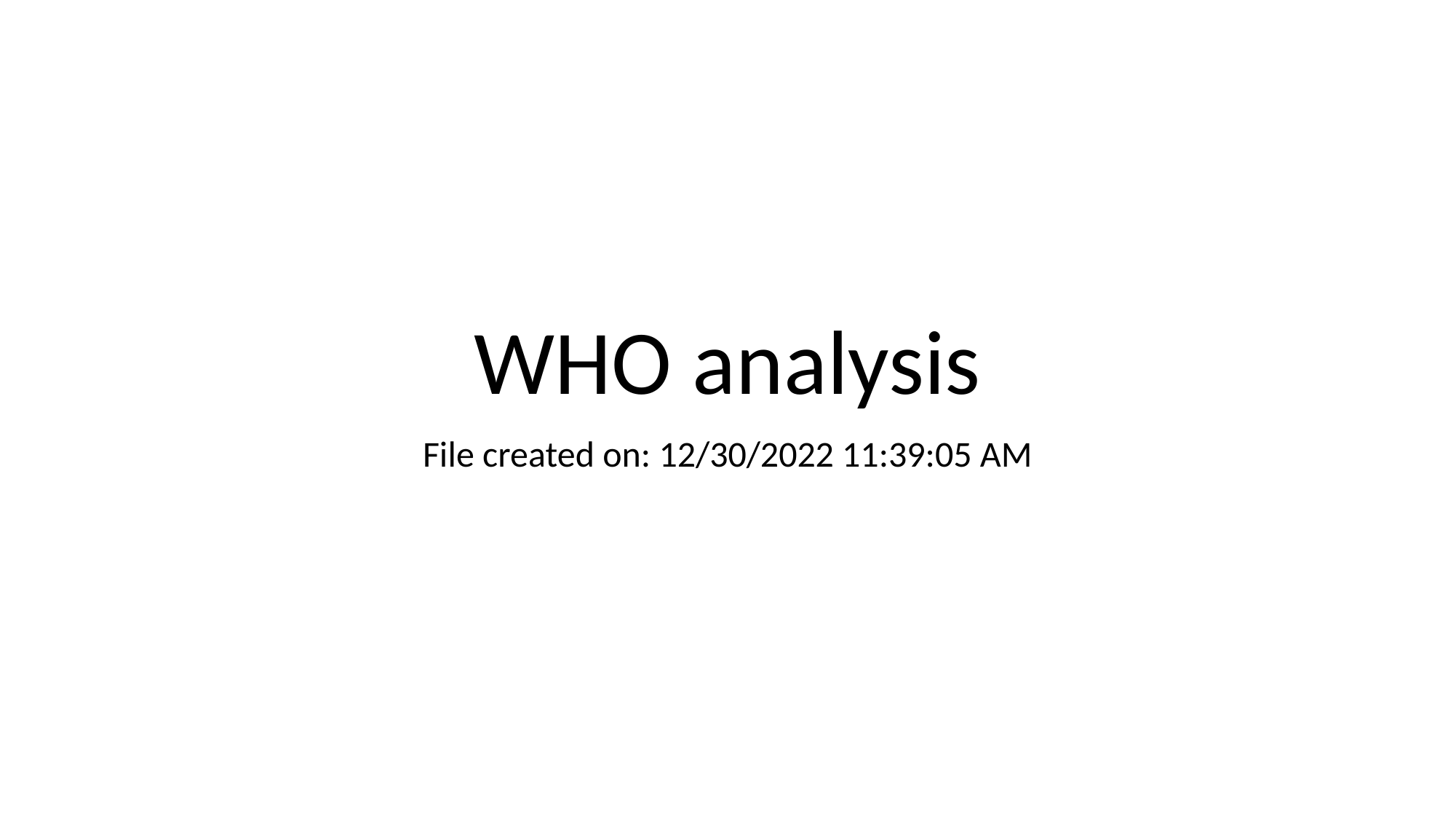

# WHO analysis
File created on: 12/30/2022 11:39:05 AM